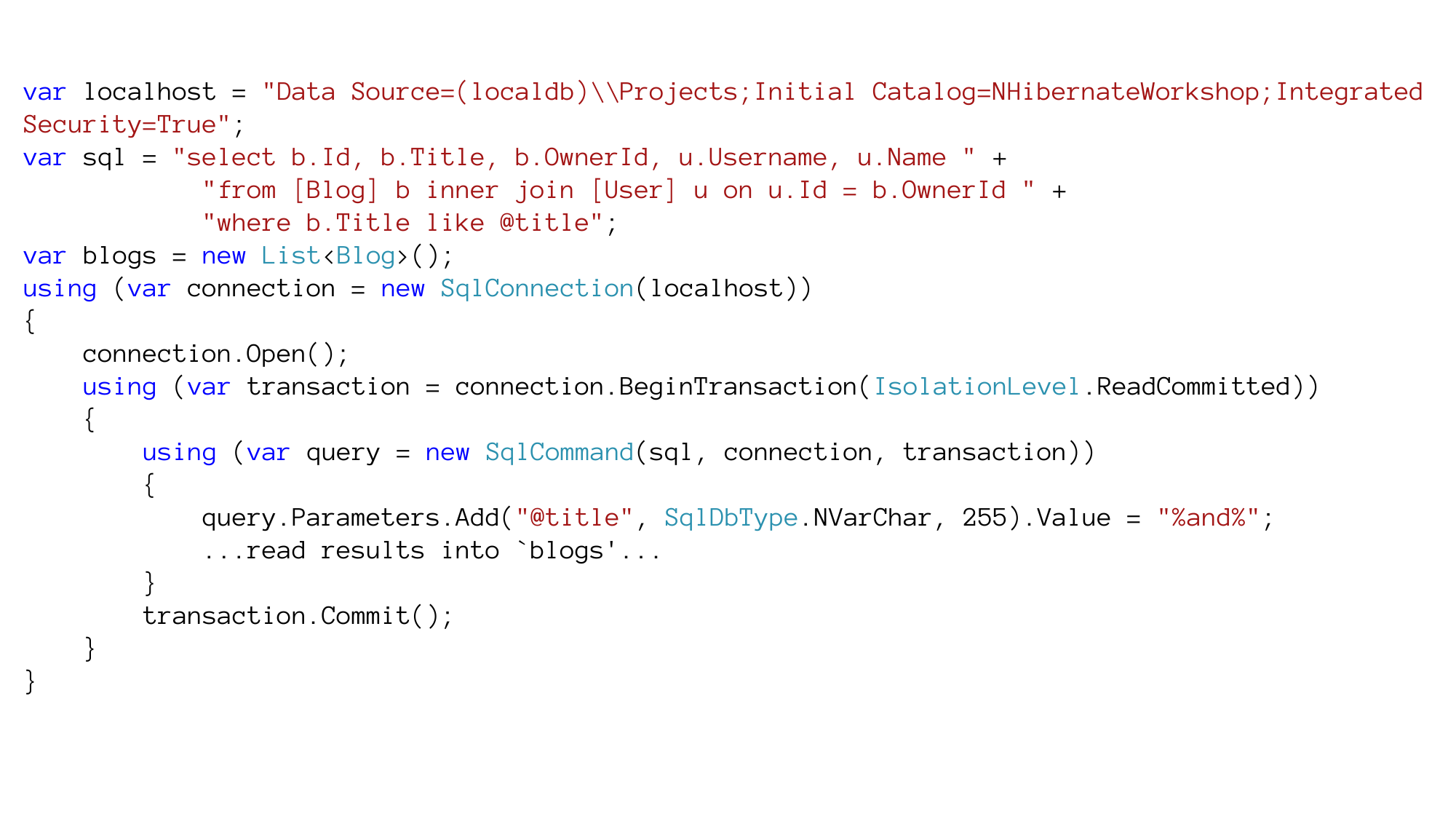

var localhost = "Data Source=(localdb)\\Projects;Initial Catalog=NHibernateWorkshop;Integrated Security=True";
var sql = "select b.Id, b.Title, b.OwnerId, u.Username, u.Name " +
            "from [Blog] b inner join [User] u on u.Id = b.OwnerId " +
            "where b.Title like @title";
var blogs = new List<Blog>();
using (var connection = new SqlConnection(localhost))
{
    connection.Open();
    using (var transaction = connection.BeginTransaction(IsolationLevel.ReadCommitted))
    {
        using (var query = new SqlCommand(sql, connection, transaction))
        {
            query.Parameters.Add("@title", SqlDbType.NVarChar, 255).Value = "%and%";
            ...read results into `blogs'...
        }
        transaction.Commit();
    }
}